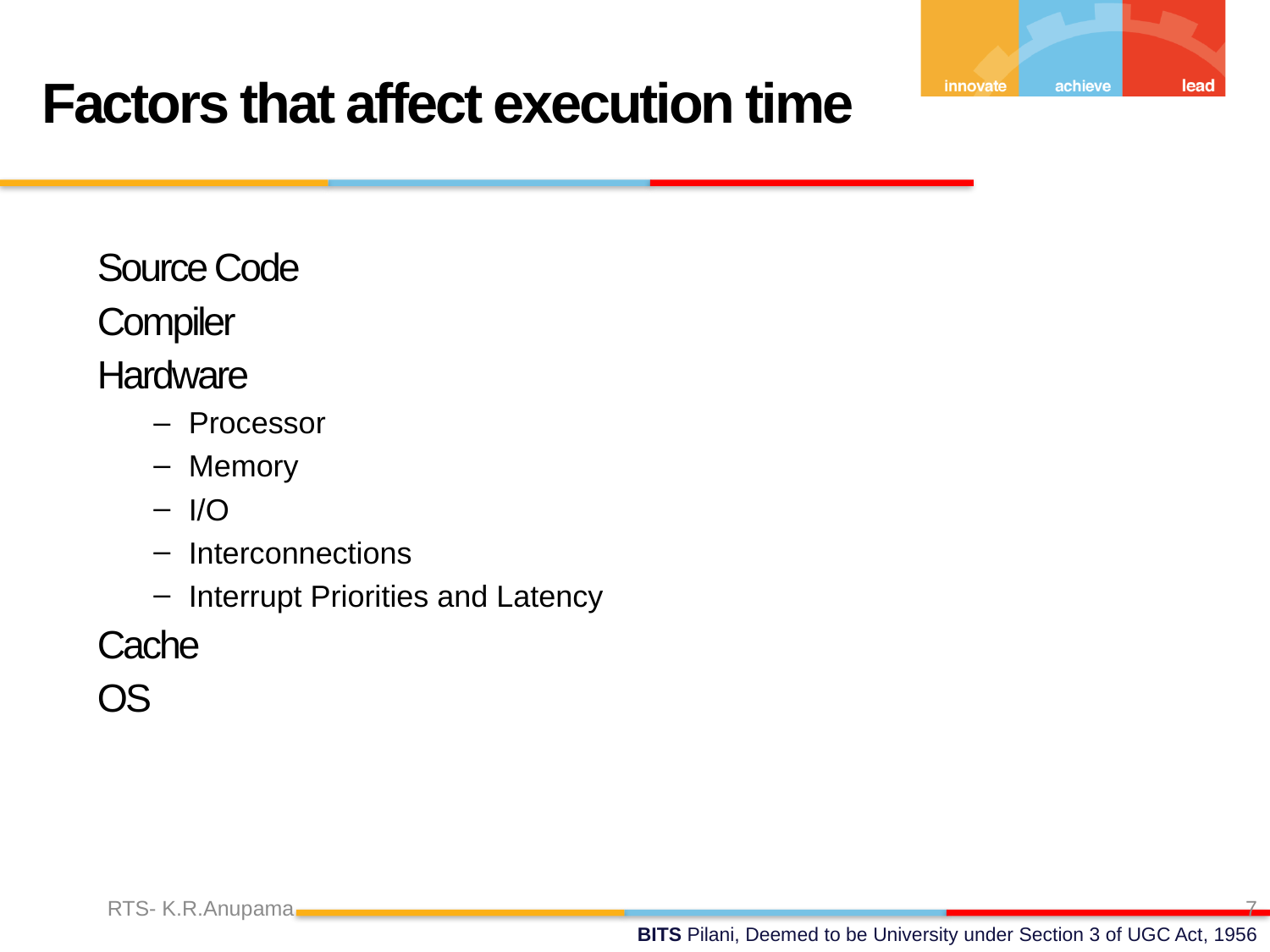

Factors that affect execution time
Source Code
Compiler
Hardware
Processor
Memory
I/O
Interconnections
Interrupt Priorities and Latency
Cache
OS
RTS- K.R.Anupama
7